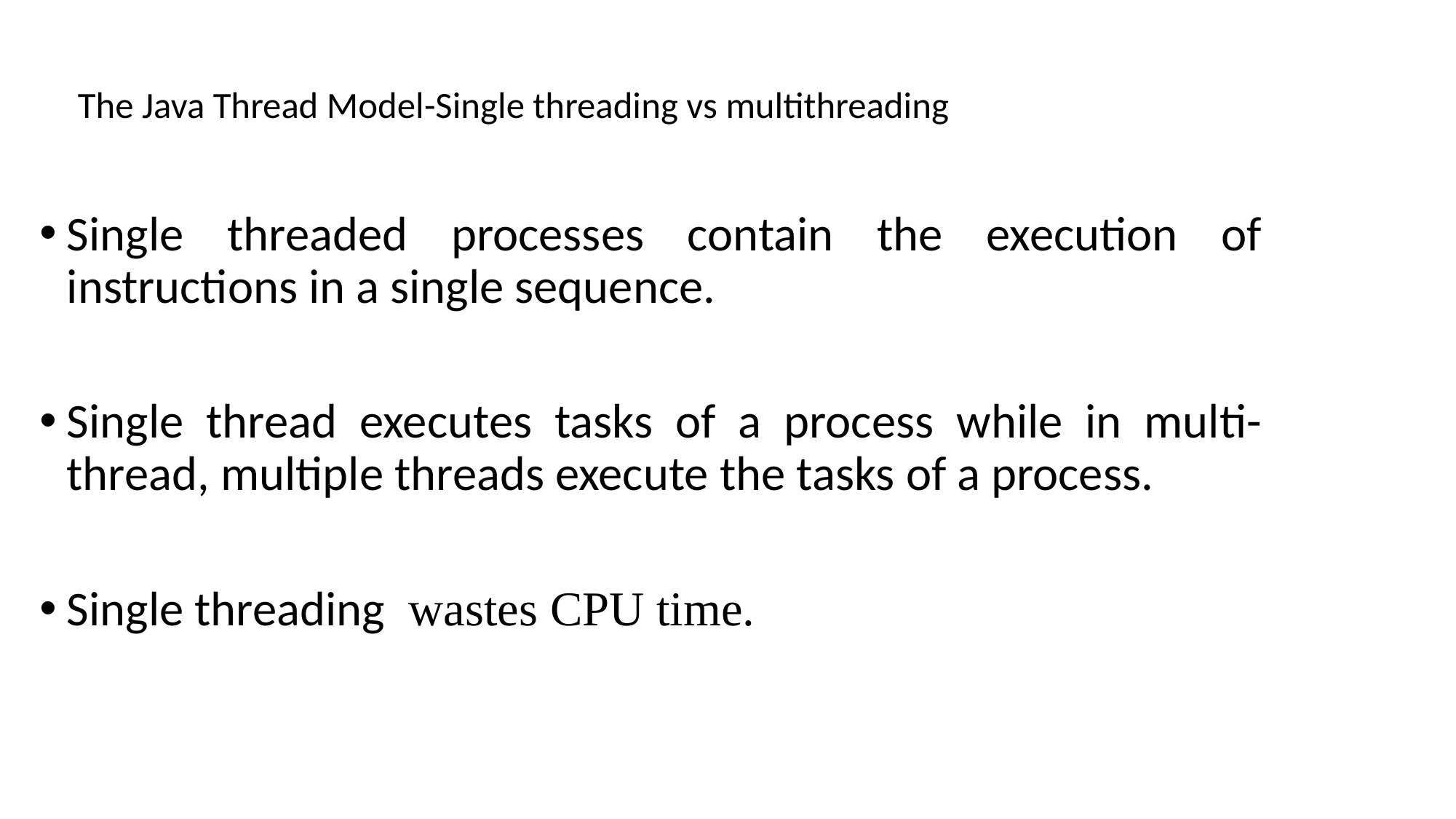

# The Java Thread Model-Single threading vs multithreading
Single threaded processes contain the execution of instructions in a single sequence.

Single thread executes tasks of a process while in multi-thread, multiple threads execute the tasks of a process.

Single threading  wastes CPU time.